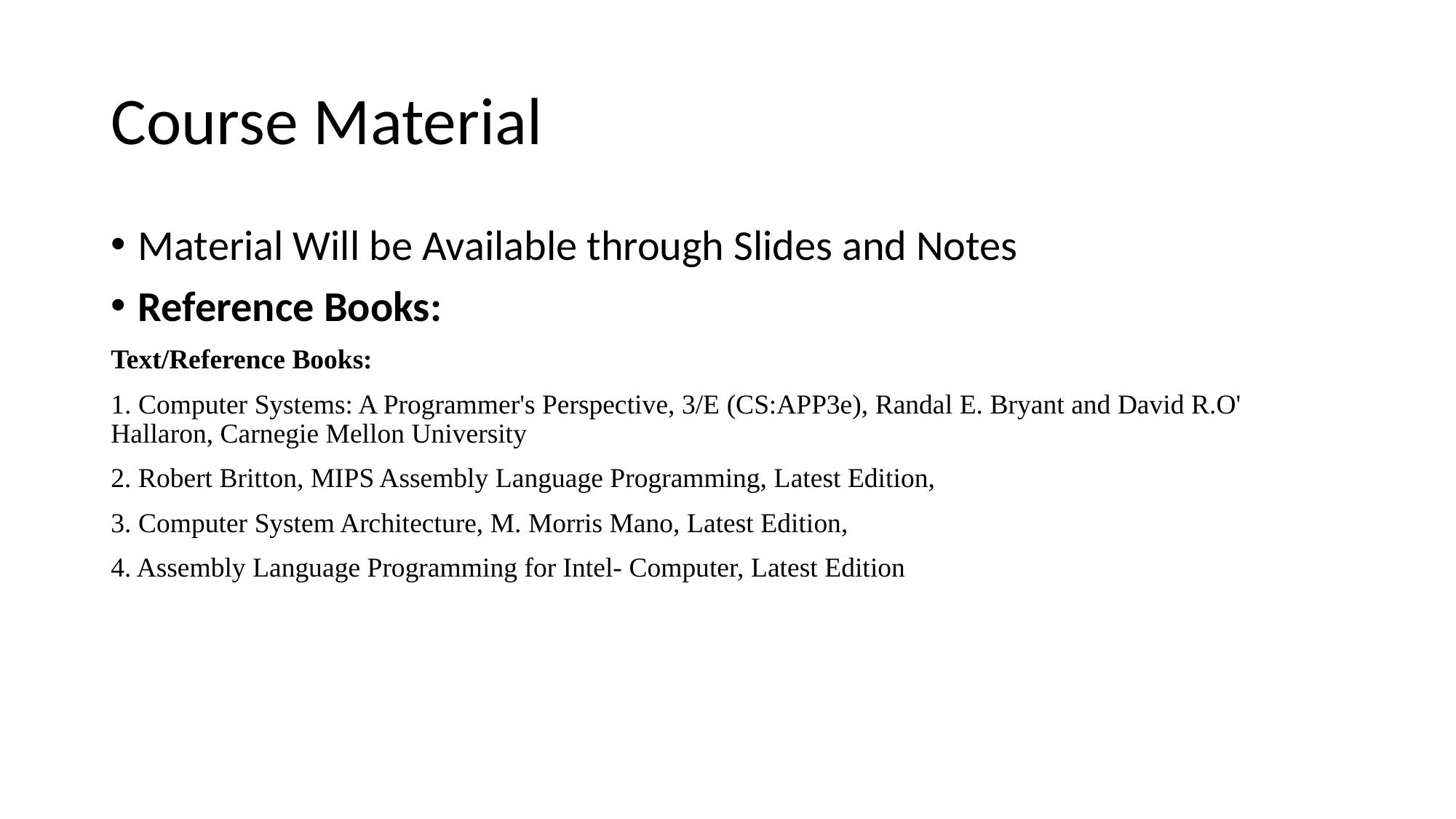

# Course Material
Material Will be Available through Slides and Notes
Reference Books:
Text/Reference Books:
1. Computer Systems: A Programmer's Perspective, 3/E (CS:APP3e), Randal E. Bryant and David R.O' Hallaron, Carnegie Mellon University
2. Robert Britton, MIPS Assembly Language Programming, Latest Edition,
3. Computer System Architecture, M. Morris Mano, Latest Edition,
4. Assembly Language Programming for Intel- Computer, Latest Edition